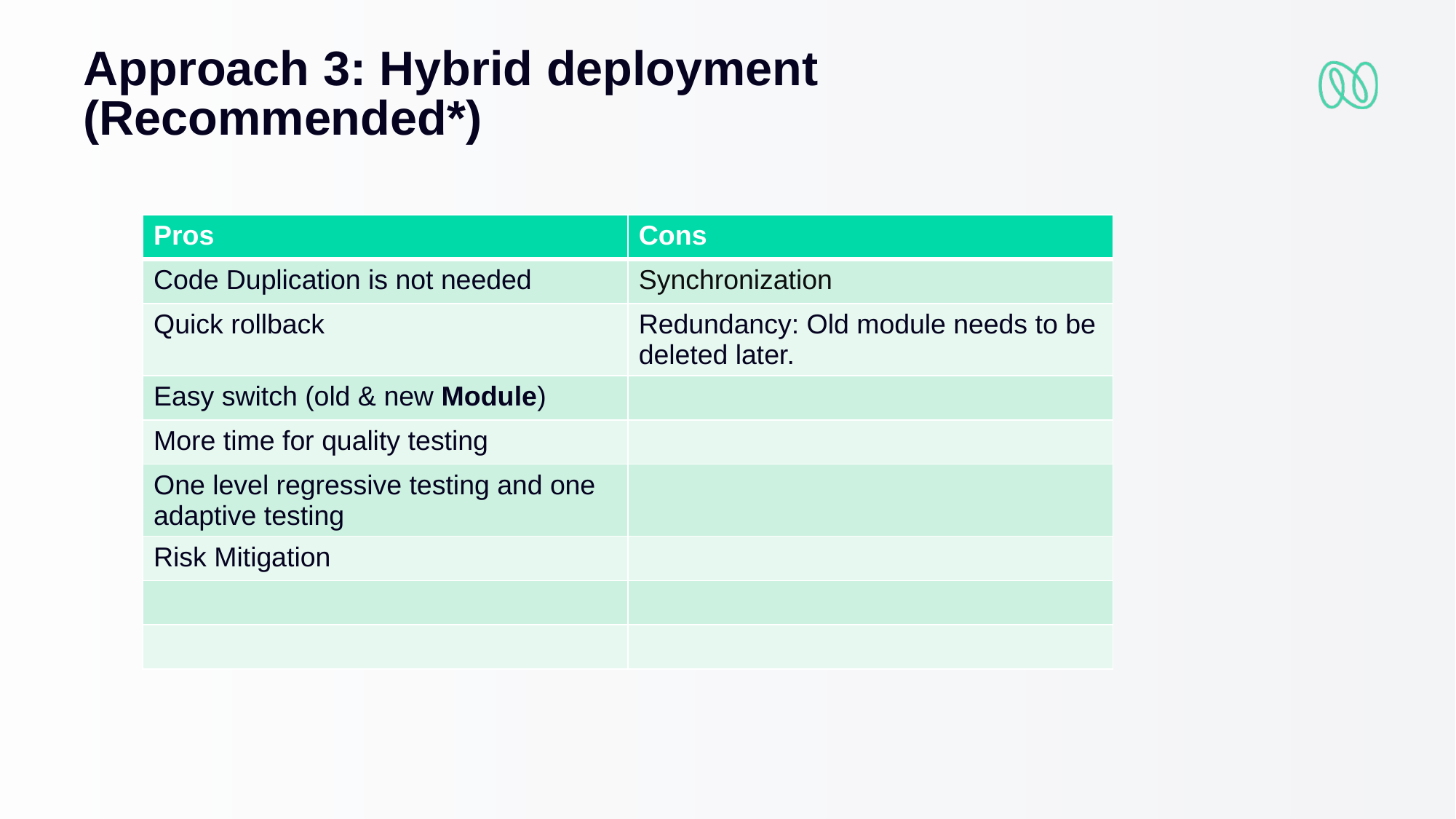

Approach 3: Hybrid deployment
(Recommended*)
| Pros | Cons |
| --- | --- |
| Code Duplication is not needed | Synchronization |
| Quick rollback | Redundancy: Old module needs to be deleted later. |
| Easy switch (old & new Module) |  |
| More time for quality testing |  |
| One level regressive testing and one adaptive testing |  |
| Risk Mitigation |  |
|  |  |
|  |  |